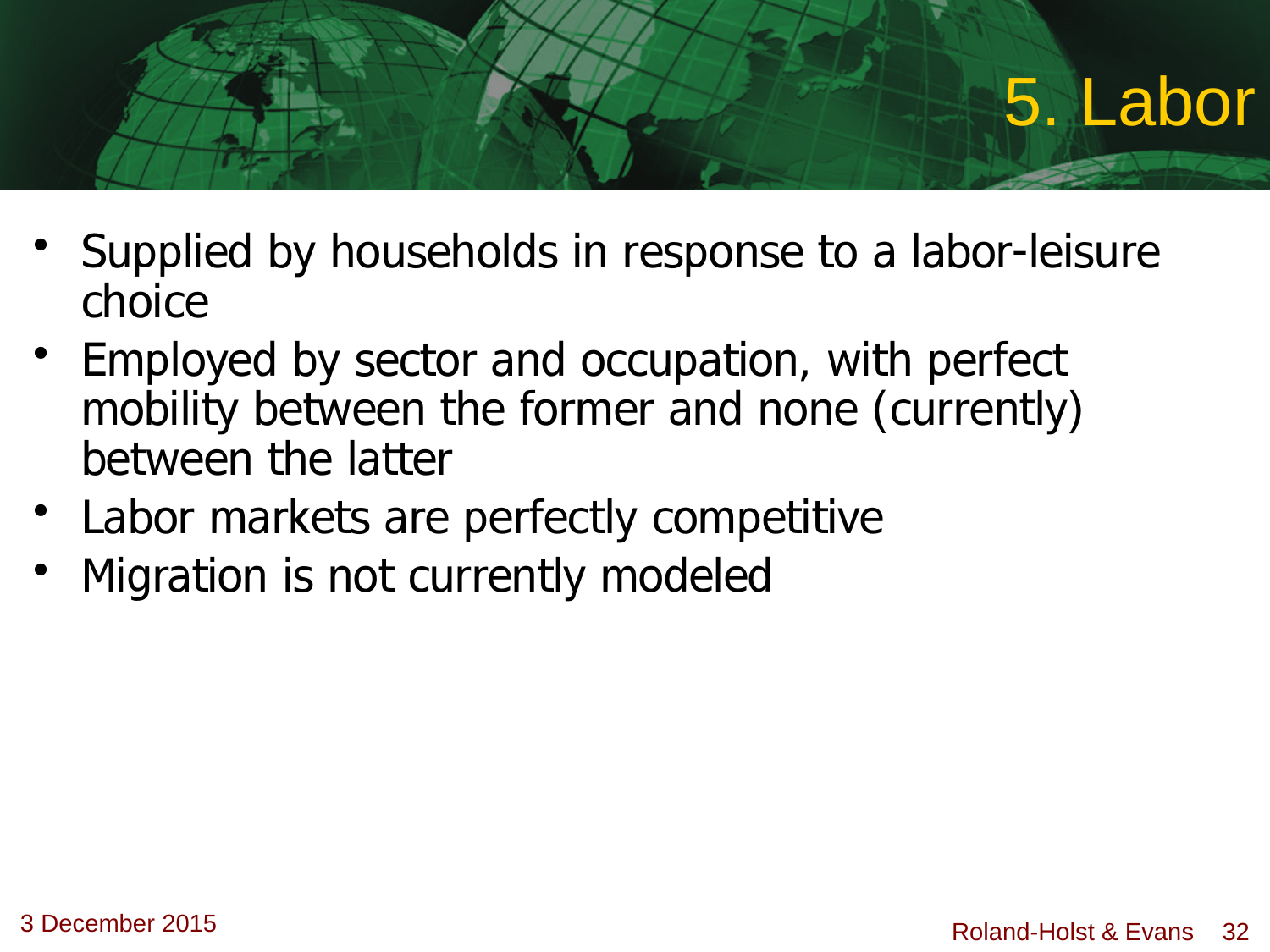

# 5. Labor
Supplied by households in response to a labor-leisure choice
Employed by sector and occupation, with perfect mobility between the former and none (currently) between the latter
Labor markets are perfectly competitive
Migration is not currently modeled